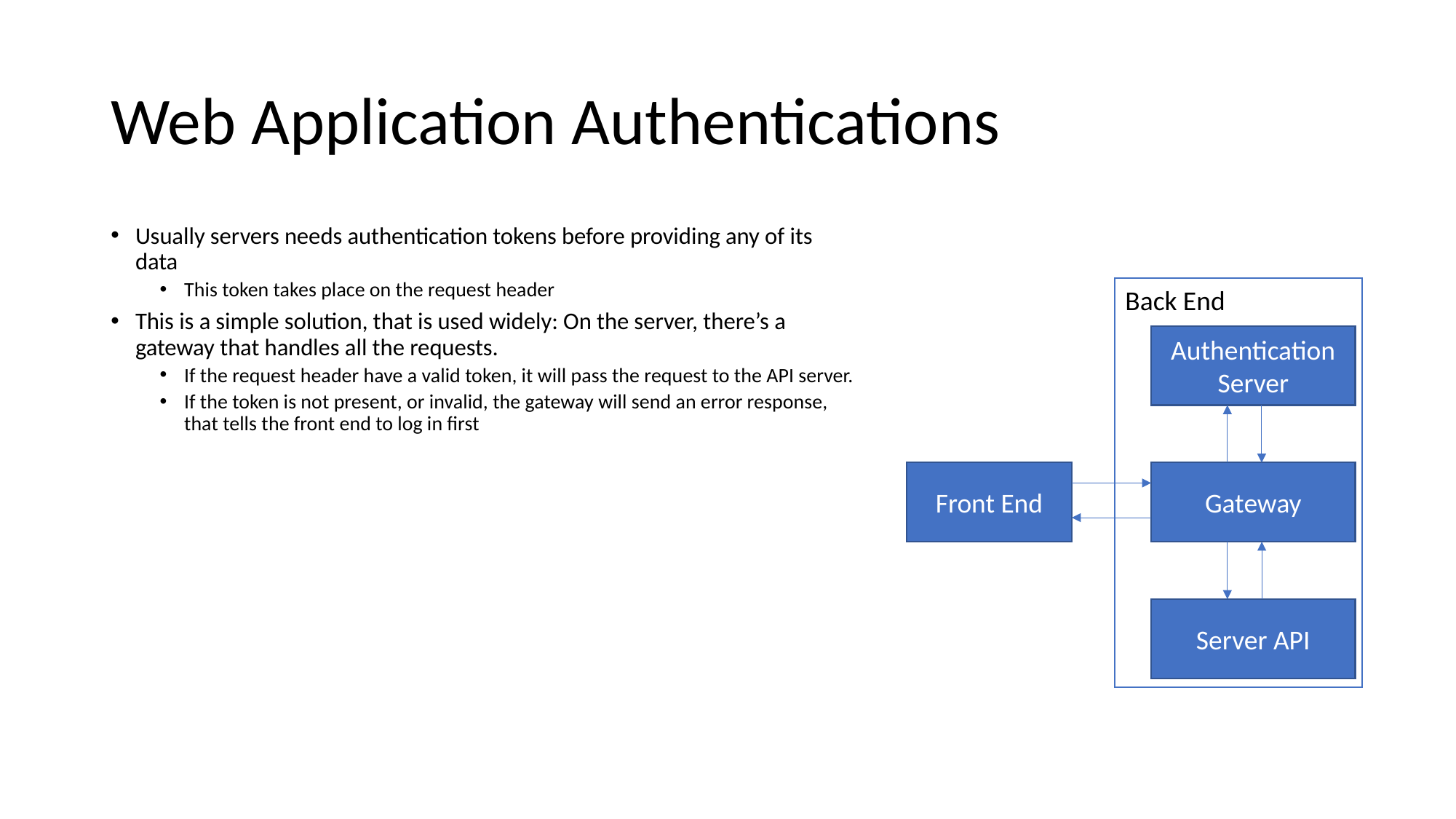

# Web Application Authentications
Usually servers needs authentication tokens before providing any of its data
This token takes place on the request header
This is a simple solution, that is used widely: On the server, there’s a gateway that handles all the requests.
If the request header have a valid token, it will pass the request to the API server.
If the token is not present, or invalid, the gateway will send an error response, that tells the front end to log in first

Back End
Authentication Server
Front End
Gateway
Server API